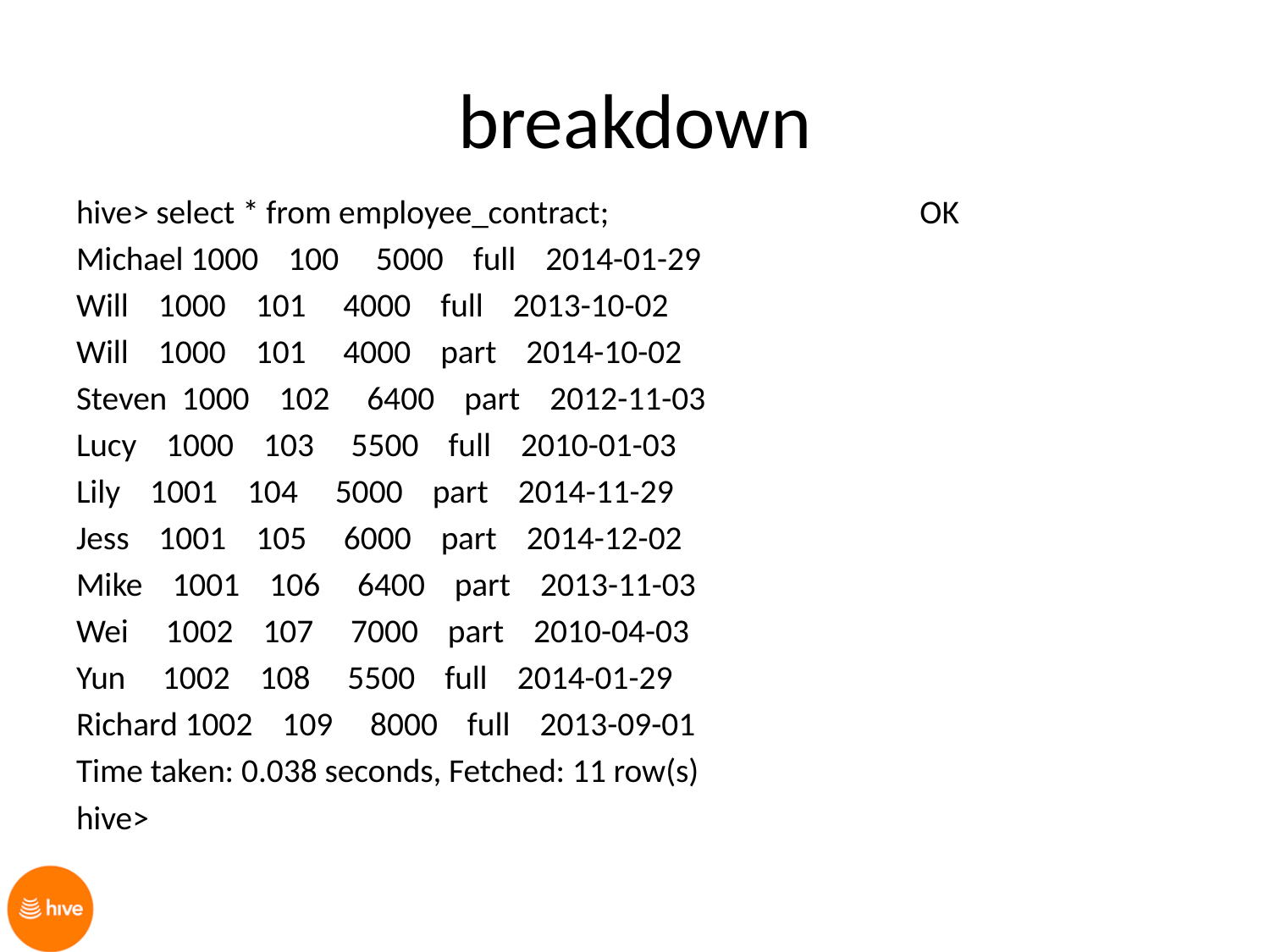

# breakdown

hive> select * from employee_contract;                                          OK
Michael 1000    100     5000    full    2014-01-29
Will    1000    101     4000    full    2013-10-02
Will    1000    101     4000    part    2014-10-02
Steven  1000    102     6400    part    2012-11-03
Lucy    1000    103     5500    full    2010-01-03
Lily    1001    104     5000    part    2014-11-29
Jess    1001    105     6000    part    2014-12-02
Mike    1001    106     6400    part    2013-11-03
Wei     1002    107     7000    part    2010-04-03
Yun     1002    108     5500    full    2014-01-29
Richard 1002    109     8000    full    2013-09-01
Time taken: 0.038 seconds, Fetched: 11 row(s)
hive>